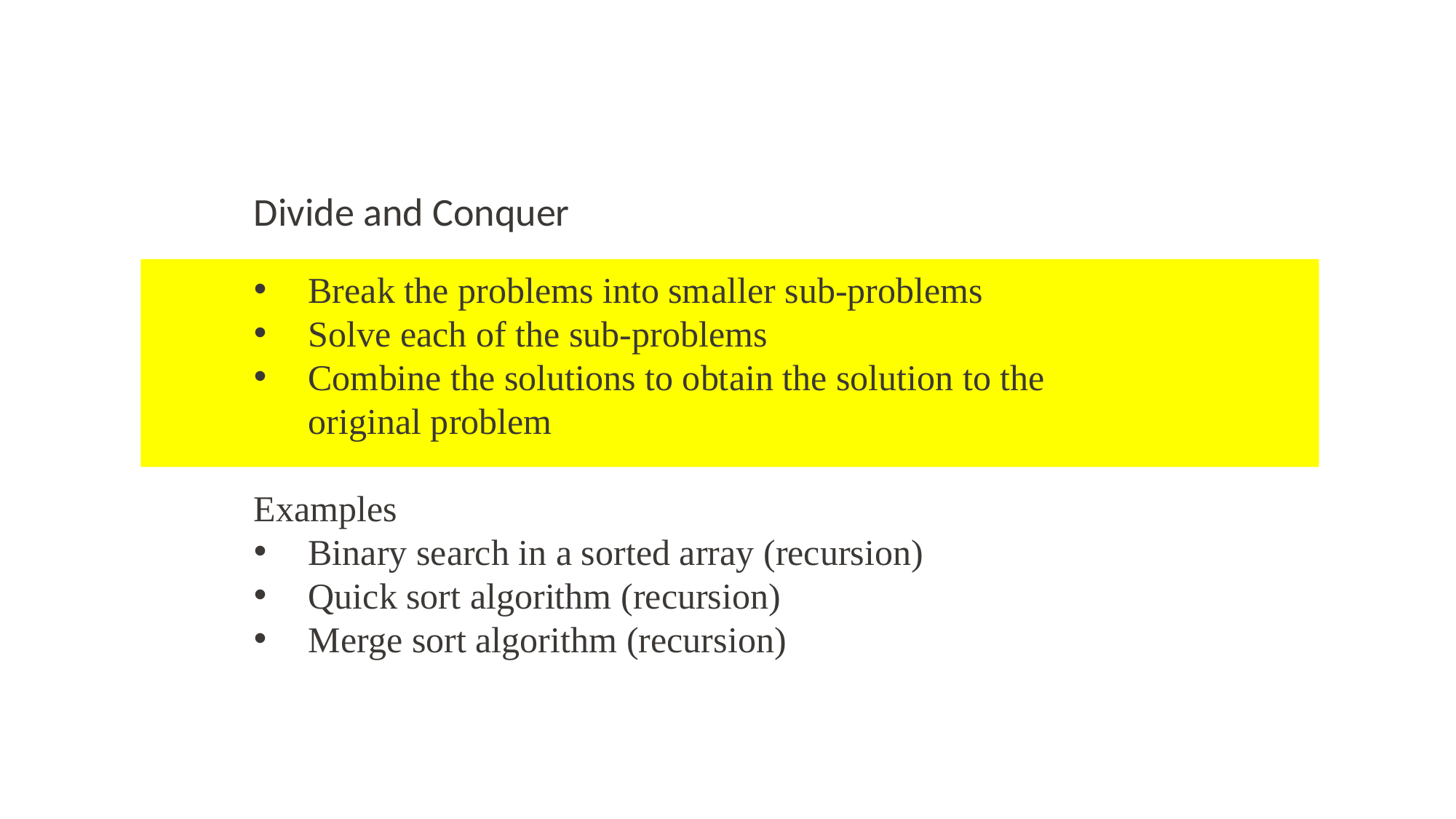

Divide and Conquer

Break the problems into smaller sub-problems
Solve each of the sub-problems
Combine the solutions to obtain the solution to the original problem

Examples
Binary search in a sorted array (recursion)
Quick sort algorithm (recursion)
Merge sort algorithm (recursion)